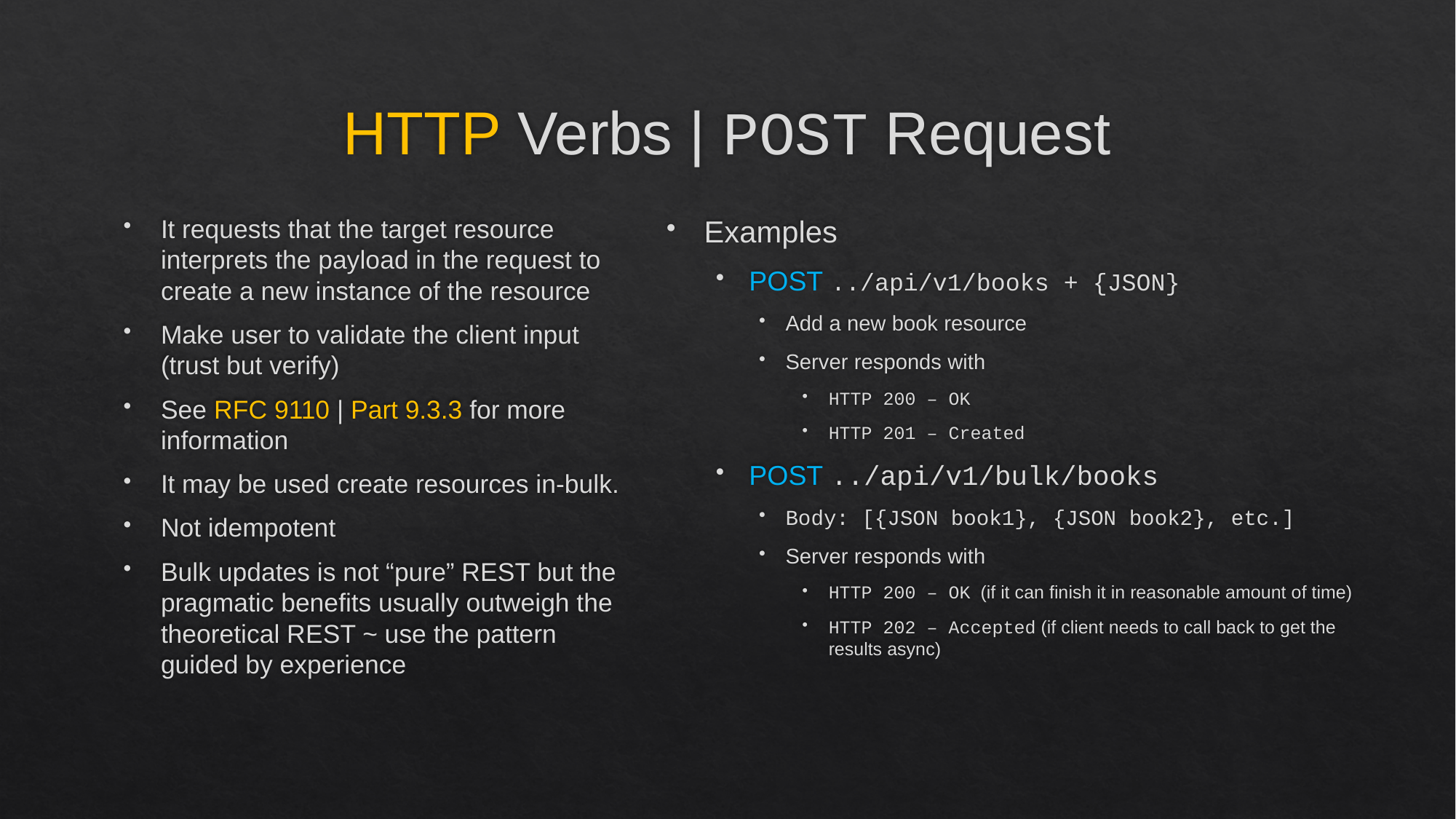

# HTTP Verbs | POST Request
It requests that the target resource interprets the payload in the request to create a new instance of the resource
Make user to validate the client input (trust but verify)
See RFC 9110 | Part 9.3.3 for more information
It may be used create resources in-bulk.
Not idempotent
Bulk updates is not “pure” REST but the pragmatic benefits usually outweigh the theoretical REST ~ use the pattern guided by experience

Examples
POST ../api/v1/books + {JSON}
Add a new book resource
Server responds with
HTTP 200 – OK
HTTP 201 – Created
POST ../api/v1/bulk/books
Body: [{JSON book1}, {JSON book2}, etc.]
Server responds with
HTTP 200 – OK  (if it can finish it in reasonable amount of time)
HTTP 202 – Accepted (if client needs to call back to get the results async)